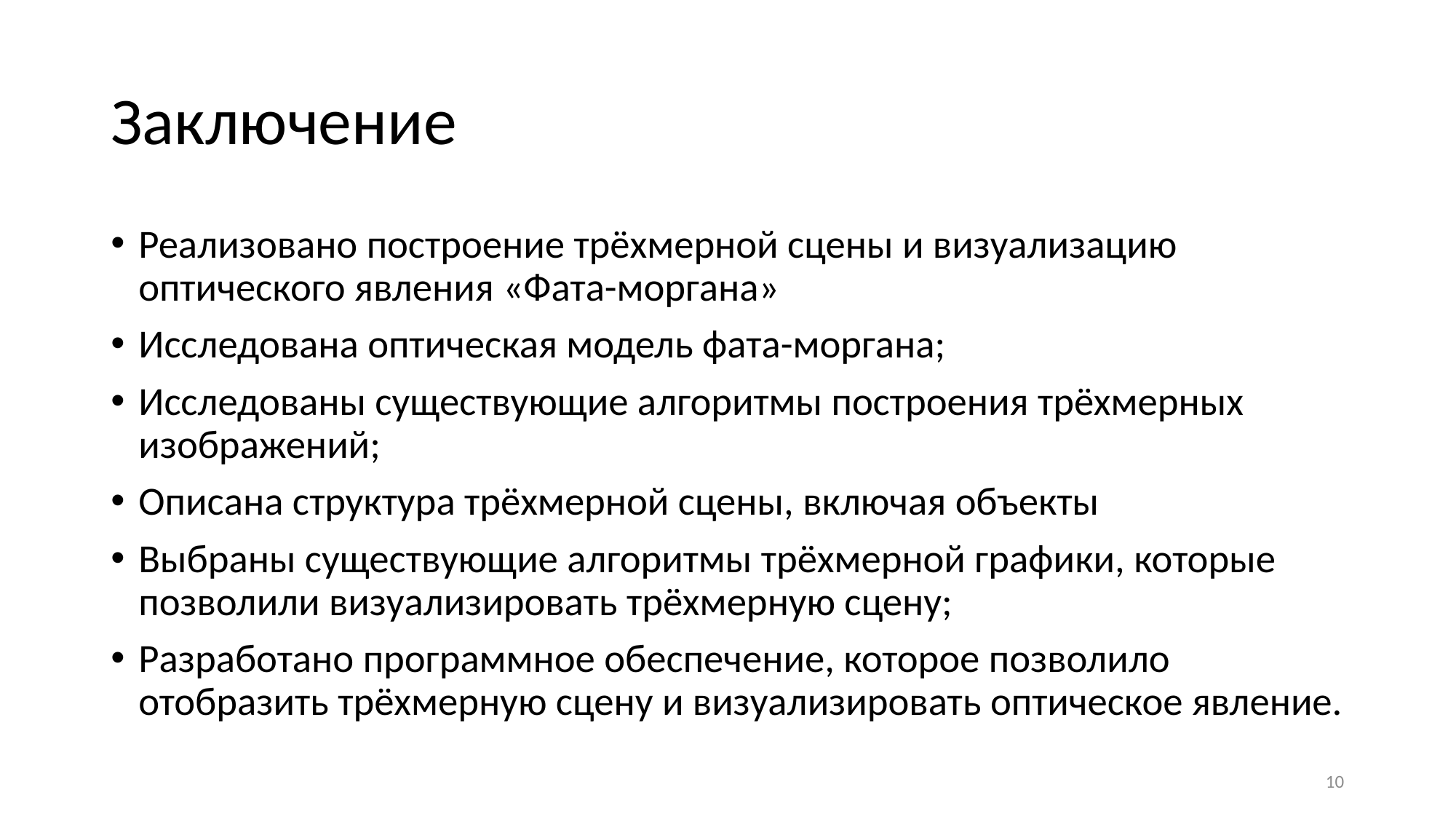

# Заключение
Реализовано построение трёхмерной сцены и визуализацию оптического явления «Фата-моргана»
Исследована оптическая модель фата-моргана;
Исследованы существующие алгоритмы построения трёхмерных изображений;
Описана структура трёхмерной сцены, включая объекты
Выбраны существующие алгоритмы трёхмерной графики, которые позволили визуализировать трёхмерную сцену;
Разработано программное обеспечение, которое позволило отобразить трёхмерную сцену и визуализировать оптическое явление.
10